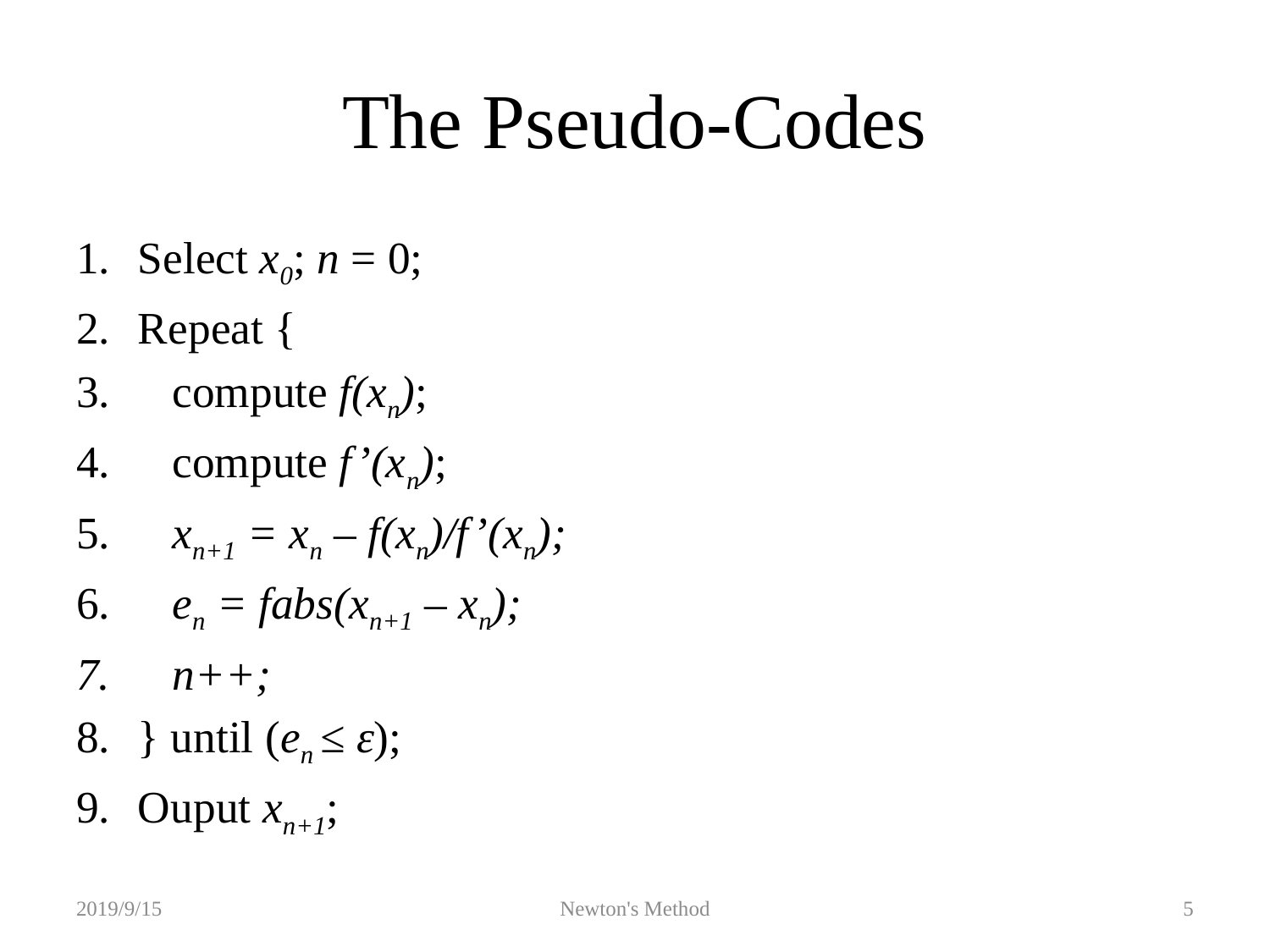

# The Pseudo-Codes
Select x0; n = 0;
Repeat {
   compute f(xn);
   compute f’(xn);
   xn+1 = xn – f(xn)/f’(xn);
   en = fabs(xn+1 – xn);
   n++;
} until (en ≤ ε);
Ouput xn+1;
2019/9/15
Newton's Method
5